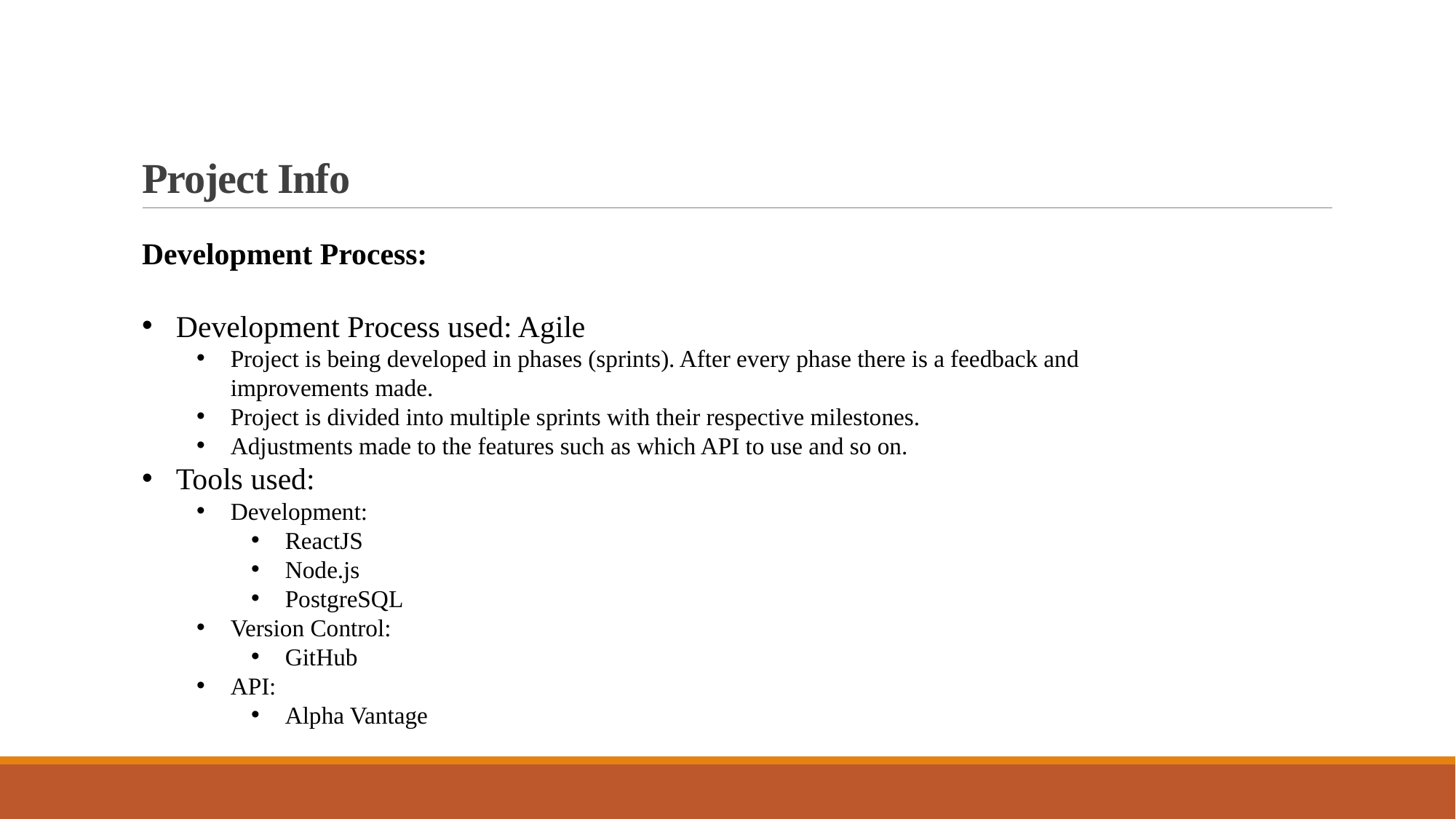

# Project Info
Development Process:

Development Process used: Agile
Project is being developed in phases (sprints). After every phase there is a feedback and improvements made.
Project is divided into multiple sprints with their respective milestones.
Adjustments made to the features such as which API to use and so on.
Tools used:
Development:
ReactJS
Node.js
PostgreSQL
Version Control:
GitHub
API:
Alpha Vantage